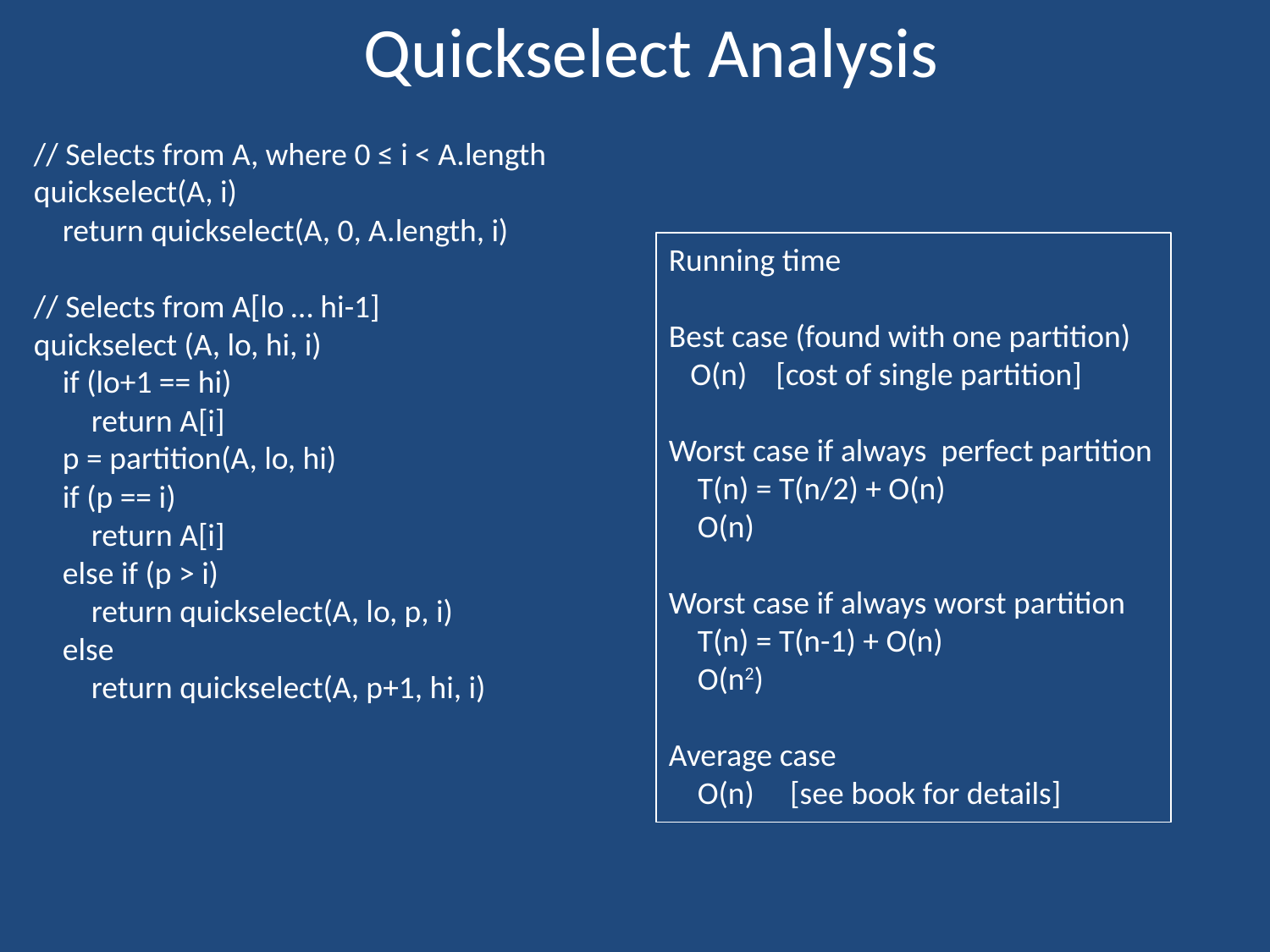

# Quickselect Analysis
// Selects from A, where 0 ≤ i < A.length
quickselect(A, i)
    return quickselect(A, 0, A.length, i)

// Selects from A[lo … hi-1]
quickselect (A, lo, hi, i)
    if (lo+1 == hi)
        return A[i]
    p = partition(A, lo, hi)
    if (p == i)
        return A[i]
    else if (p > i)
        return quickselect(A, lo, p, i)
    else
        return quickselect(A, p+1, hi, i)
Running time

Best case (found with one partition)
   O(n)    [cost of single partition]

Worst case if always  perfect partition
    T(n) = T(n/2) + O(n)
    O(n)

Worst case if always worst partition
    T(n) = T(n-1) + O(n)
    O(n2)

Average case
    O(n)     [see book for details]